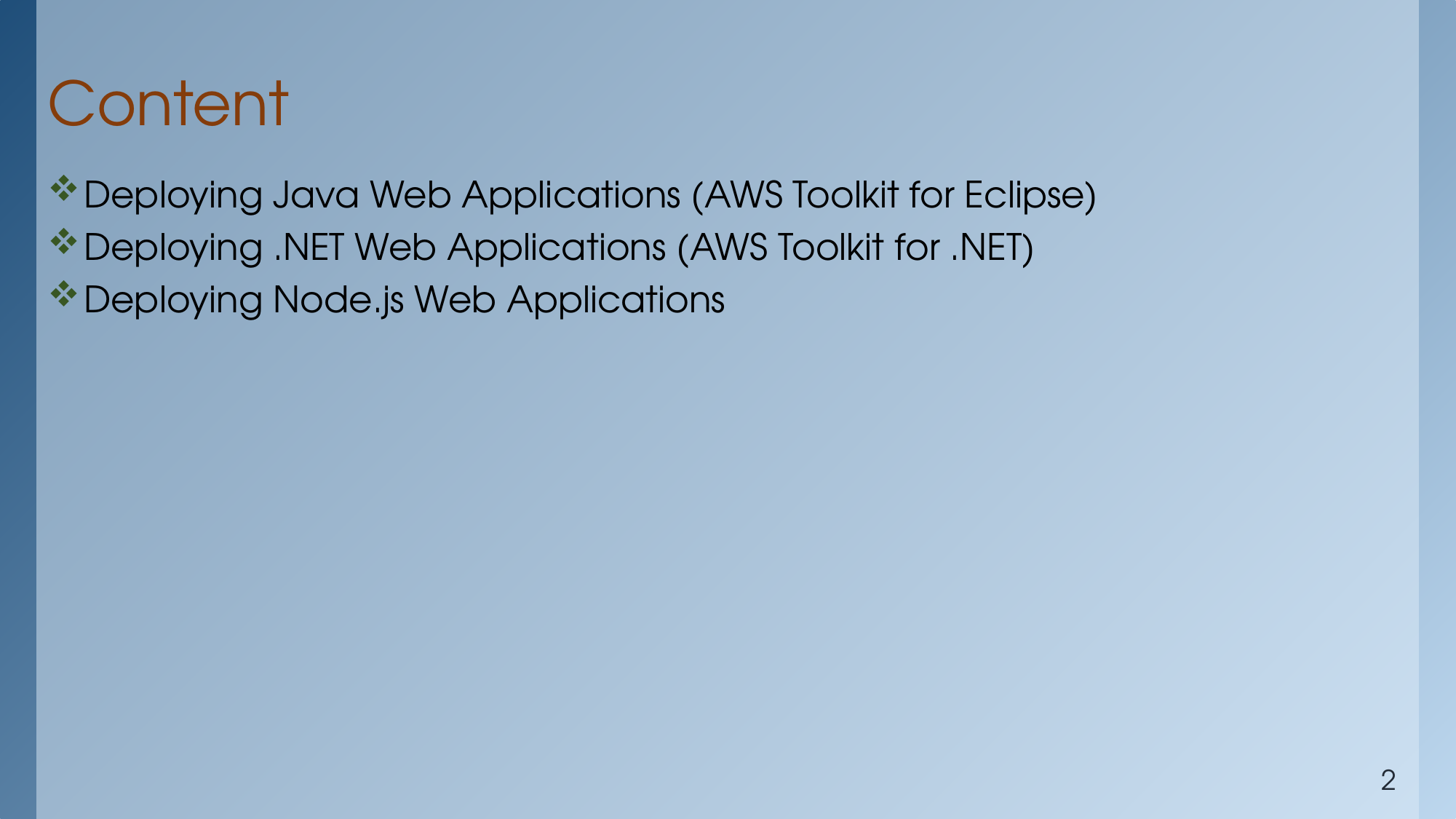

# Content
Deploying Java Web Applications (AWS Toolkit for Eclipse)
Deploying .NET Web Applications (AWS Toolkit for .NET)
Deploying Node.js Web Applications

2